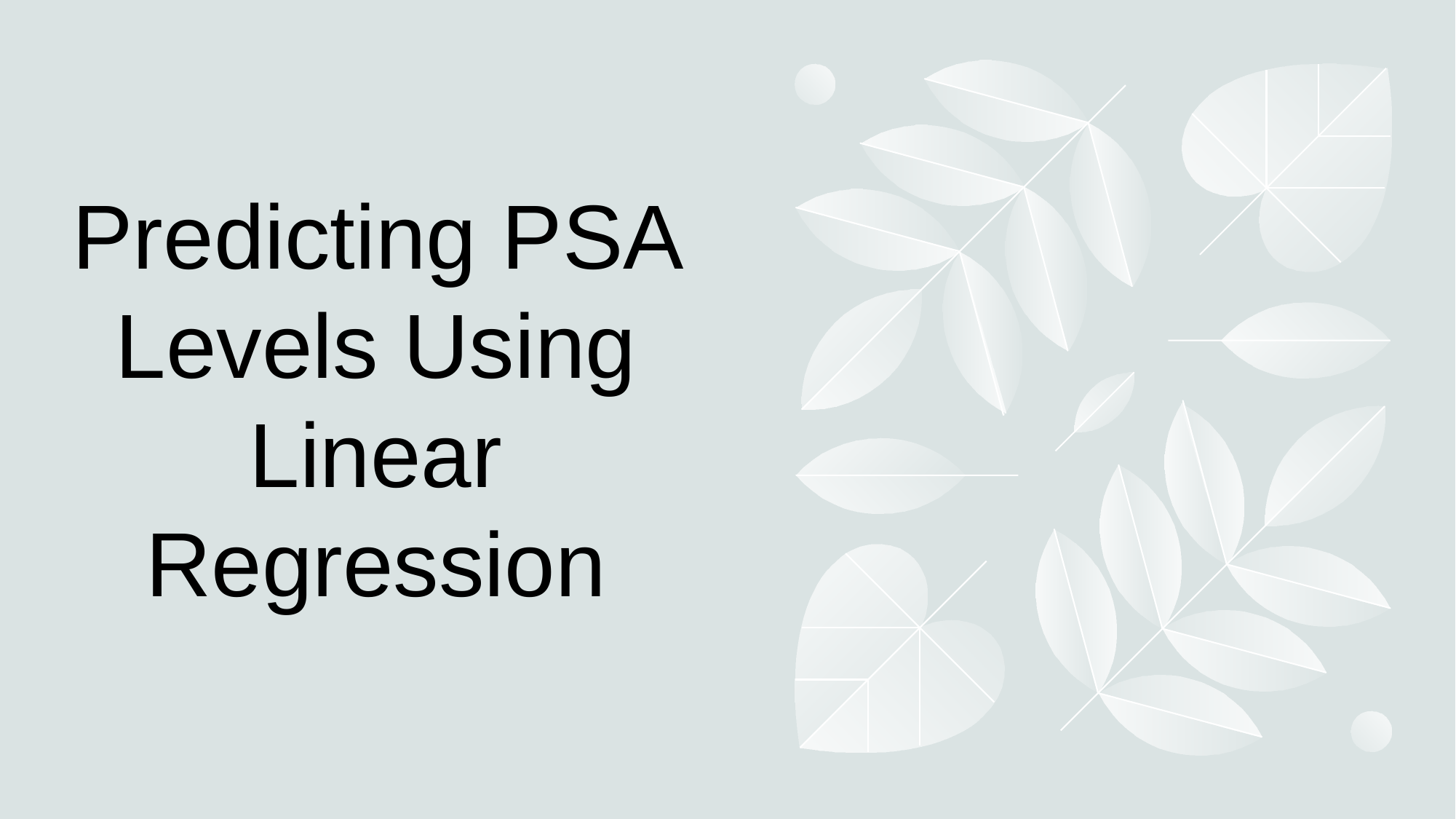

# Predicting PSA Levels Using Linear Regression